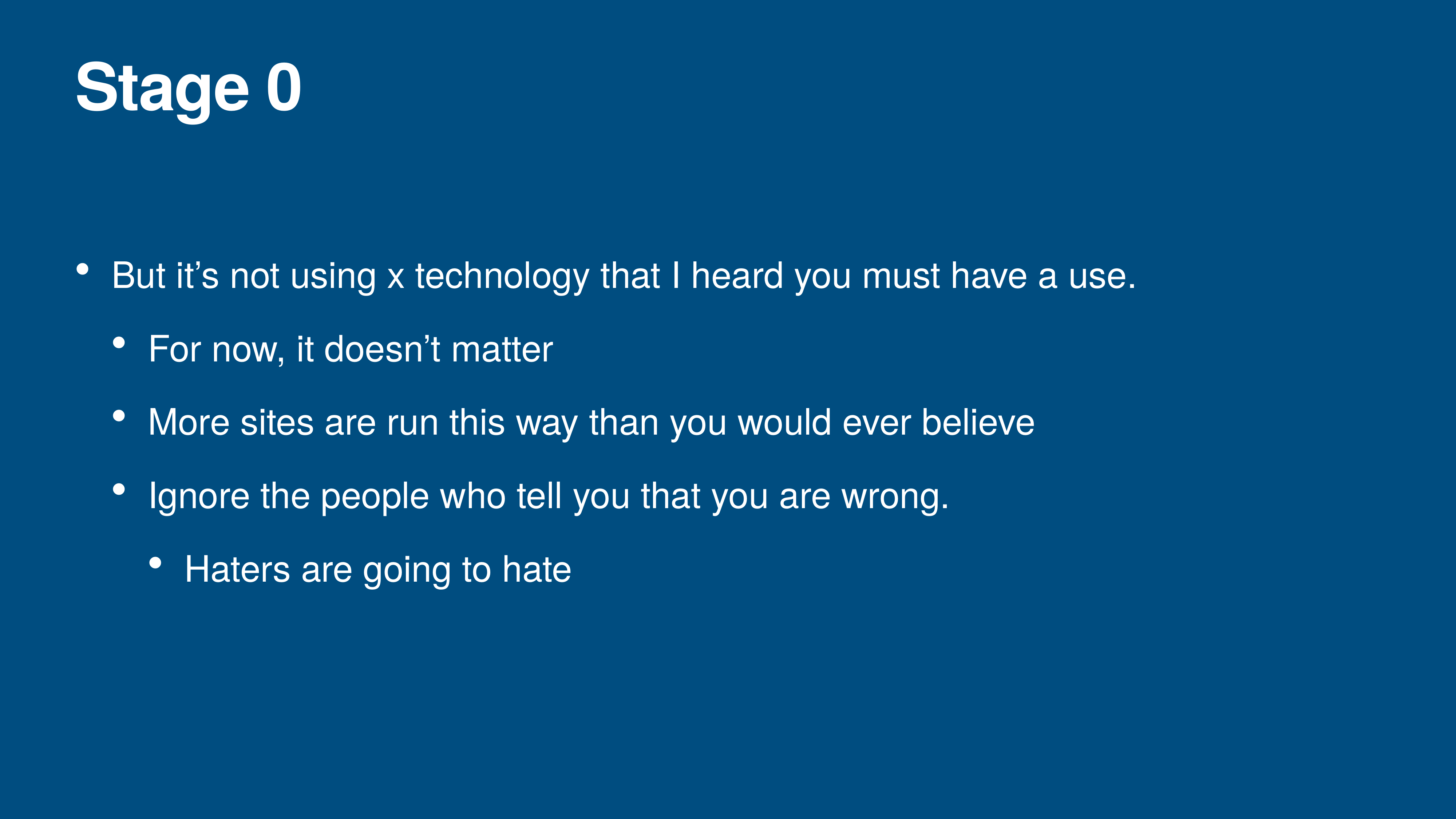

# Stage 0
But it’s not using x technology that I heard you must have a use.
For now, it doesn’t matter
More sites are run this way than you would ever believe
Ignore the people who tell you that you are wrong.
Haters are going to hate